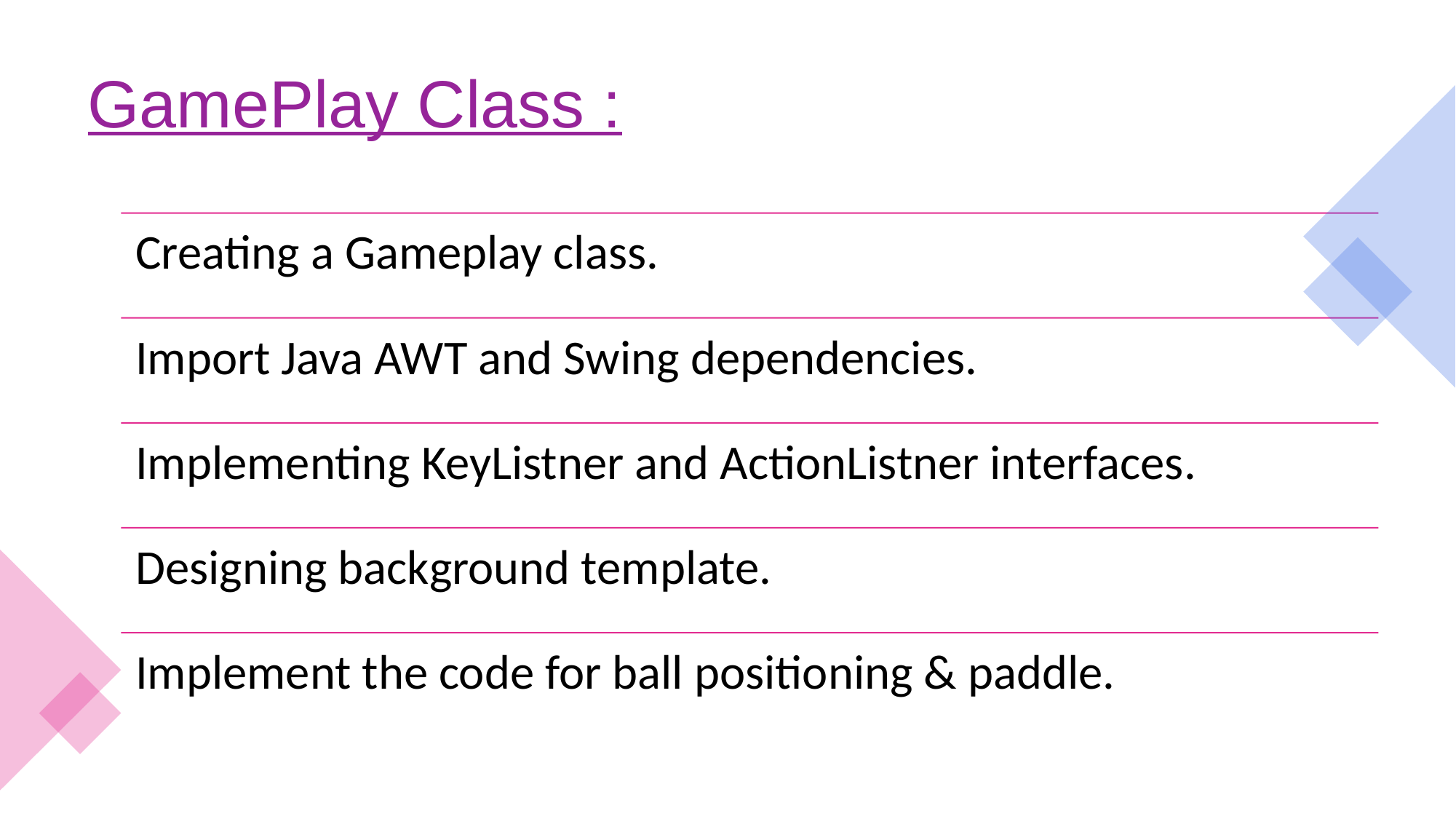

# GamePlay Class :

Creating a Gameplay class.
Import Java AWT and Swing dependencies.
Implementing KeyListner and ActionListner interfaces.
Designing background template.
Implement the code for ball positioning & paddle.